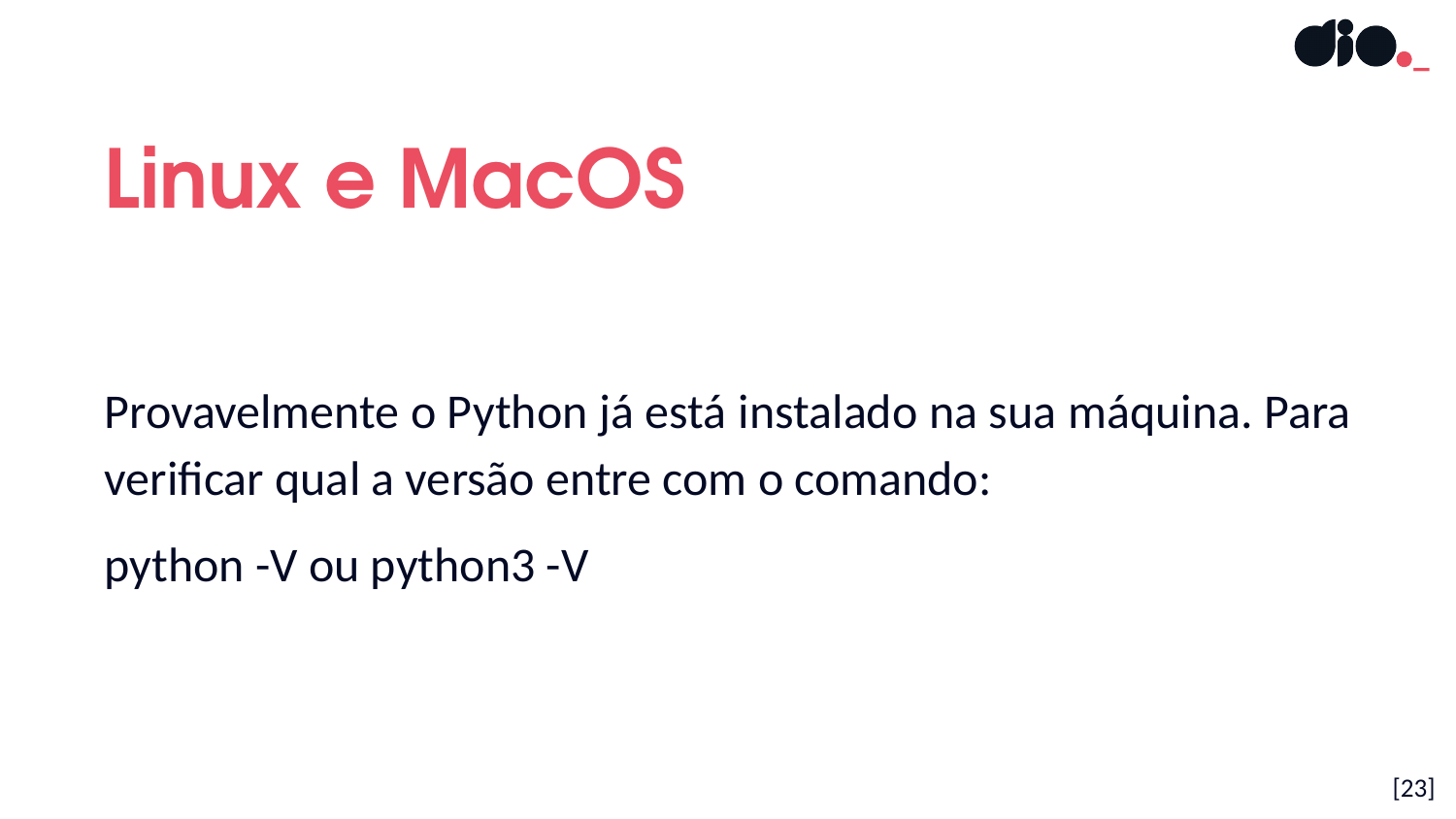

Linux e MacOS
Provavelmente o Python já está instalado na sua máquina. Para verificar qual a versão entre com o comando:
python -V ou python3 -V
[23]